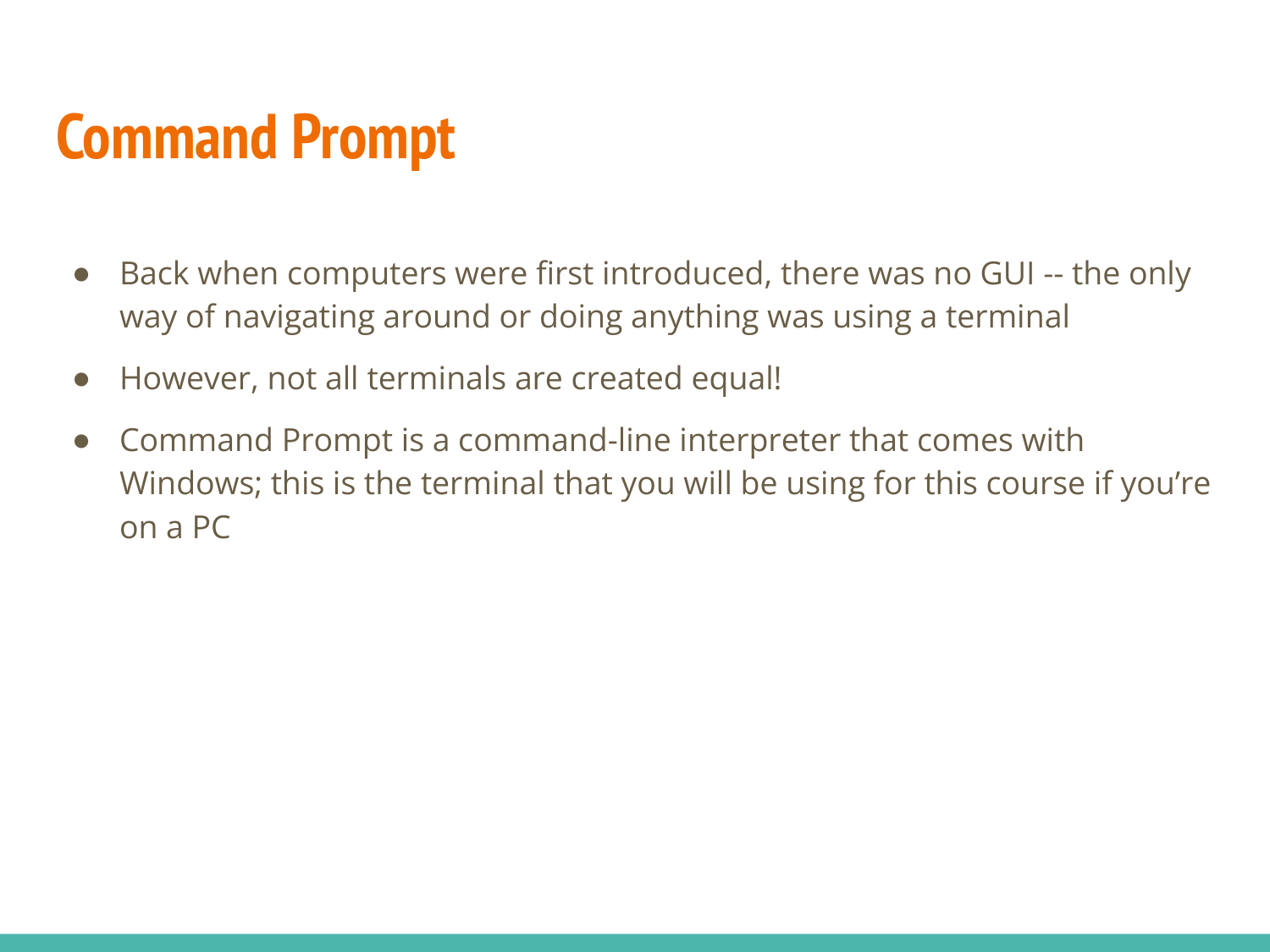

# Command Prompt
Back when computers were first introduced, there was no GUI -- the only way of navigating around or doing anything was using a terminal
However, not all terminals are created equal!
Command Prompt is a command-line interpreter that comes with Windows; this is the terminal that you will be using for this course if you’re on a PC